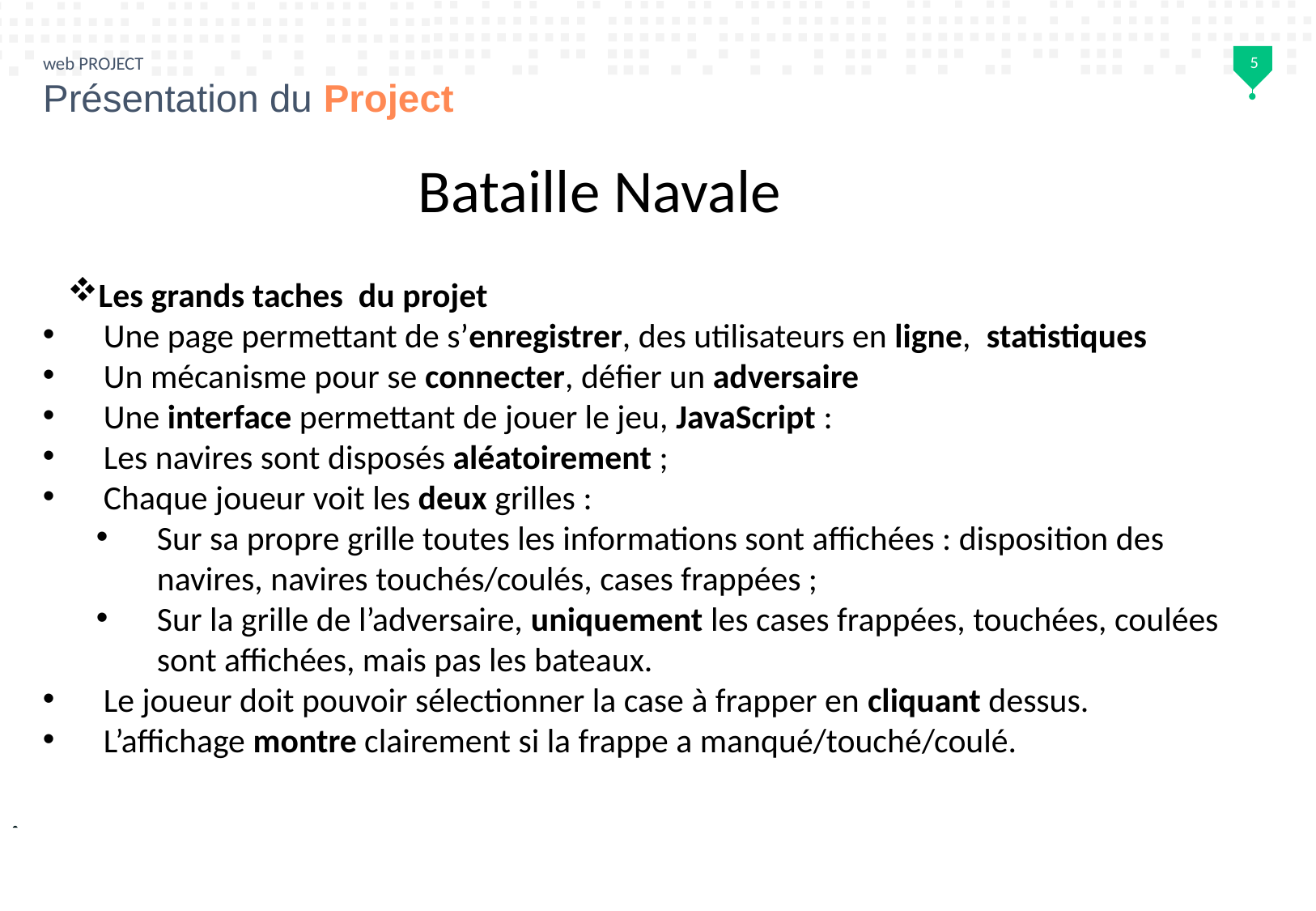

5
web PROJECT
Présentation du Project

Bataille Navale
Les grands taches  du projet
Une page permettant de s’enregistrer, des utilisateurs en ligne,  statistiques
Un mécanisme pour se connecter, défier un adversaire
Une interface permettant de jouer le jeu, JavaScript :
Les navires sont disposés aléatoirement ;
Chaque joueur voit les deux grilles :
Sur sa propre grille toutes les informations sont affichées : disposition des navires, navires touchés/coulés, cases frappées ;
Sur la grille de l’adversaire, uniquement les cases frappées, touchées, coulées sont affichées, mais pas les bateaux.
Le joueur doit pouvoir sélectionner la case à frapper en cliquant dessus.
L’affichage montre clairement si la frappe a manqué/touché/coulé.